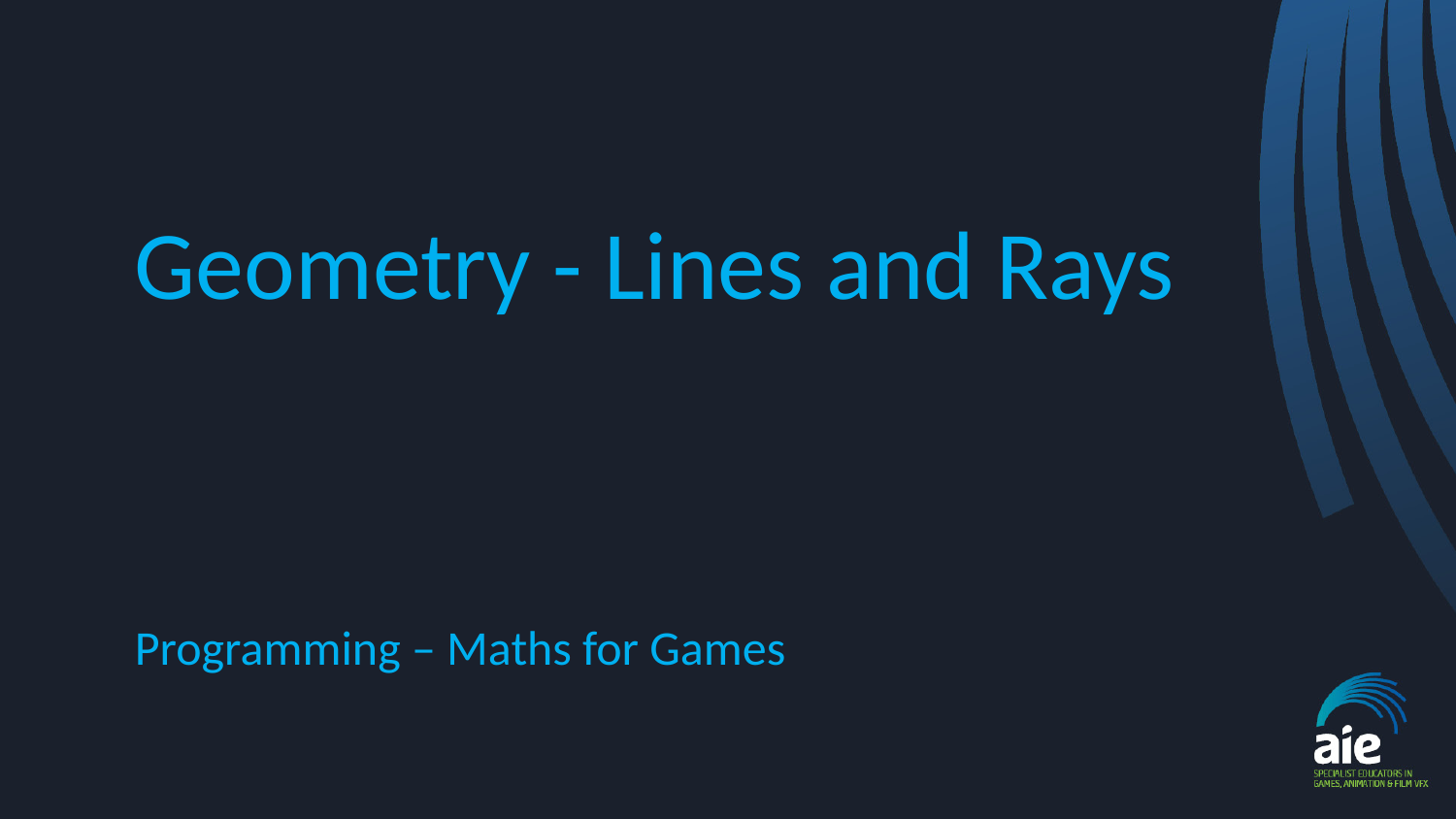

# Geometry - Lines and Rays

Programming – Maths for Games